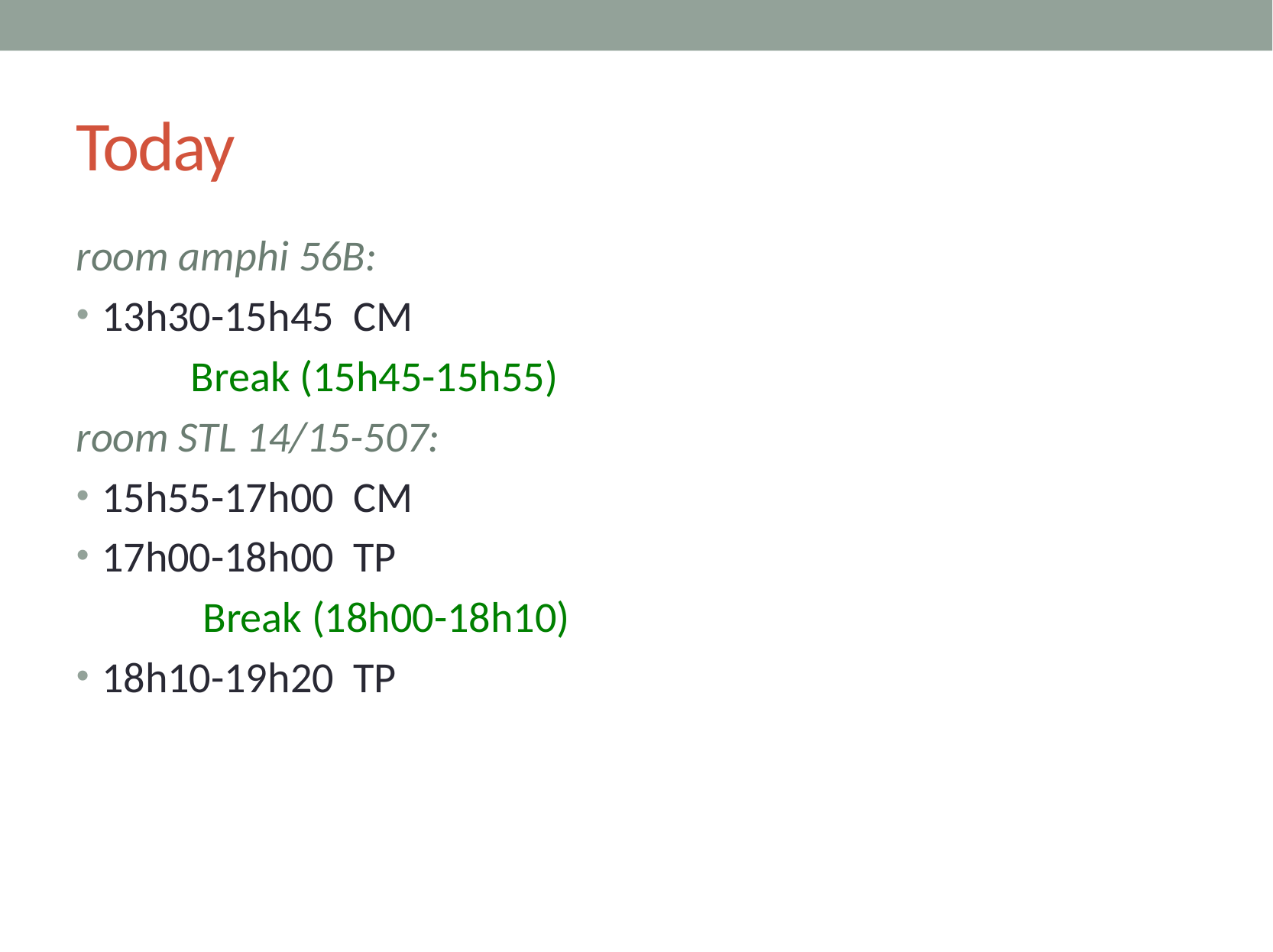

# Today
room amphi 56B:
13h30-15h45  CM
	Break (15h45-15h55)
room STL 14/15-507:
15h55-17h00  CM
17h00-18h00  TP
             Break (18h00-18h10)
18h10-19h20  TP